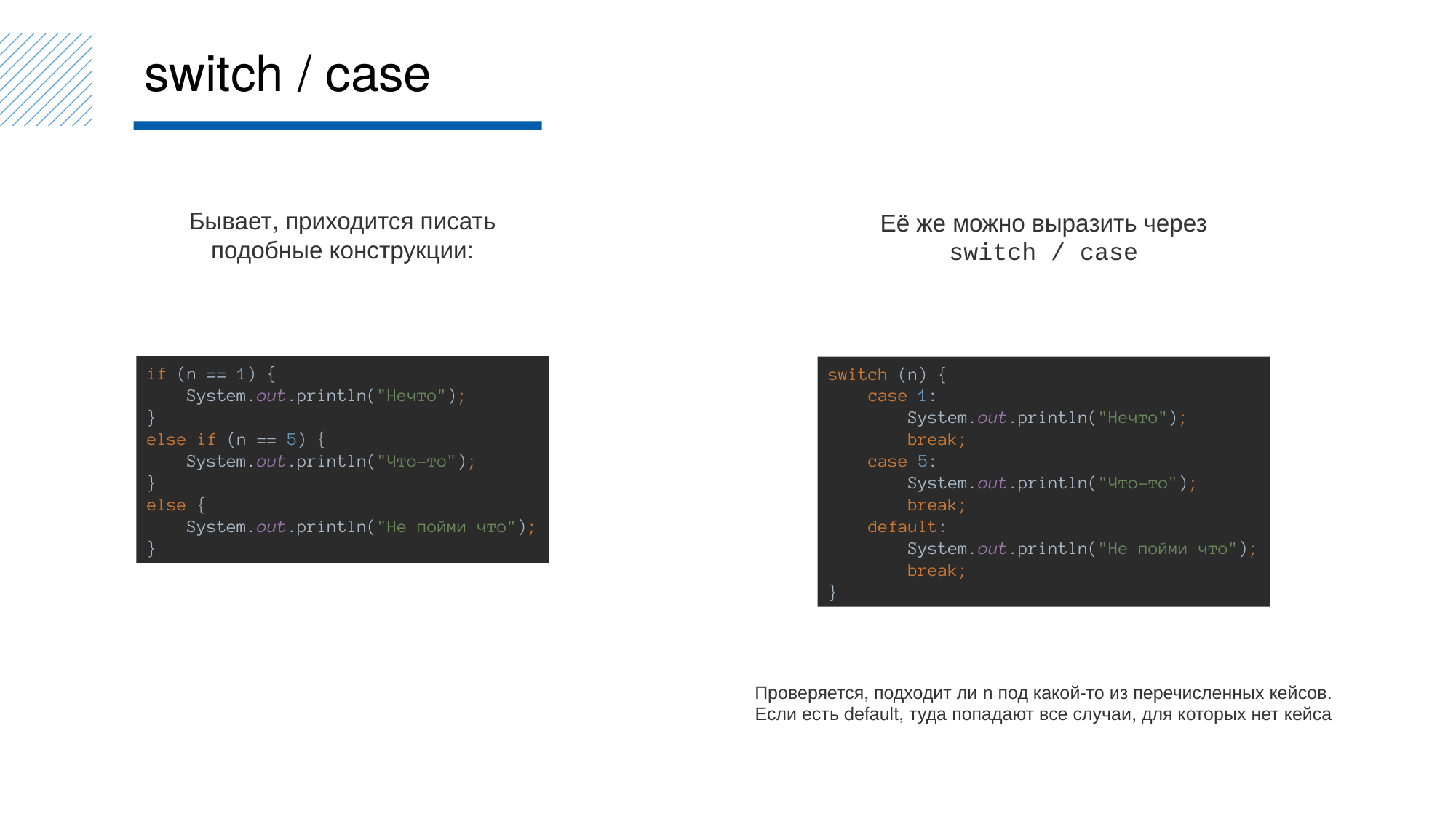

switch / case
Бывает, приходится писать подобные конструкции:
Её же можно выразить через switch / case
if (n == 1) {
    System.out.println("Нечто");
}
else if (n == 5) {
    System.out.println("Что-то");
}
else {
    System.out.println("Не пойми что");
}
switch (n) {
    case 1:
        System.out.println("Нечто");
        break;
    case 5:
        System.out.println("Что-то");
        break;
    default:
        System.out.println("Не пойми что");
        break;
}
Проверяется, подходит ли n под какой-то из перечисленных кейсов.
Если есть default, туда попадают все случаи, для которых нет кейса